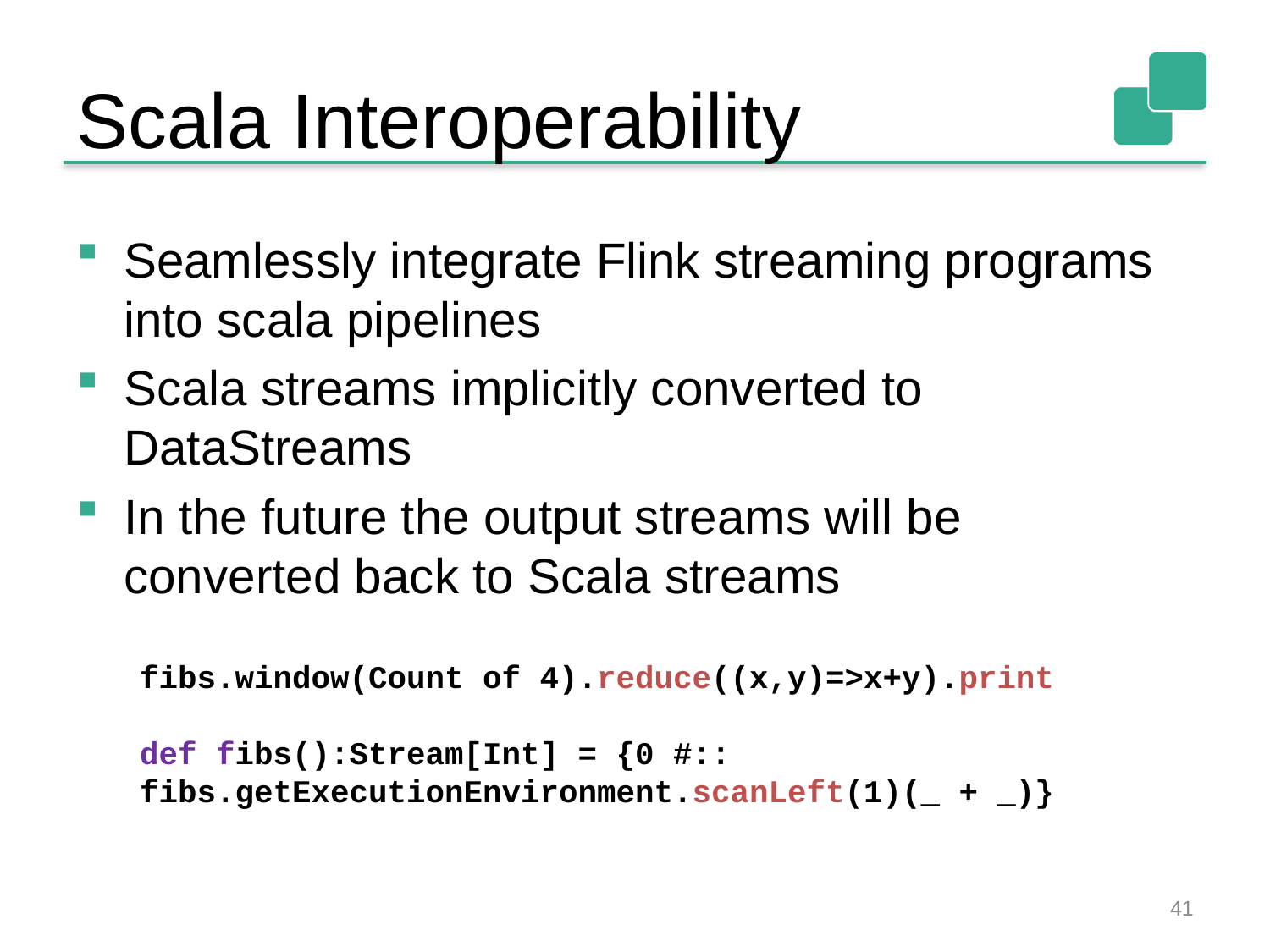

# Scala Interoperability
Seamlessly integrate Flink streaming programs into scala pipelines
Scala streams implicitly converted to DataStreams
In the future the output streams will be converted back to Scala streams

fibs.window(Count of 4).reduce((x,y)=>x+y).print

def fibs():Stream[Int] = {0 #:: fibs.getExecutionEnvironment.scanLeft(1)(_ + _)}
41